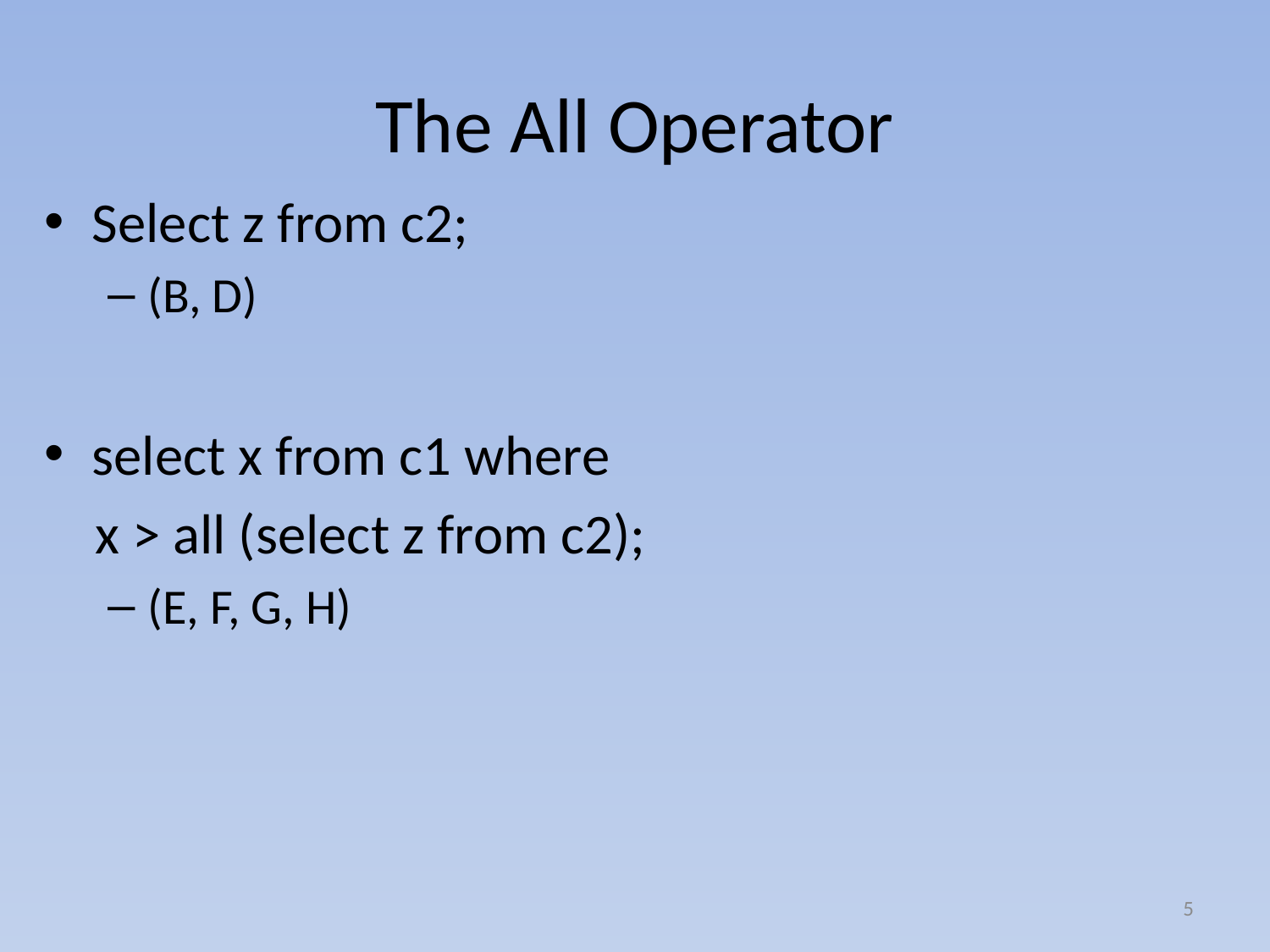

# The All Operator
Select z from c2;
(B, D)

select x from c1 where
    x > all (select z from c2);
(E, F, G, H)

5